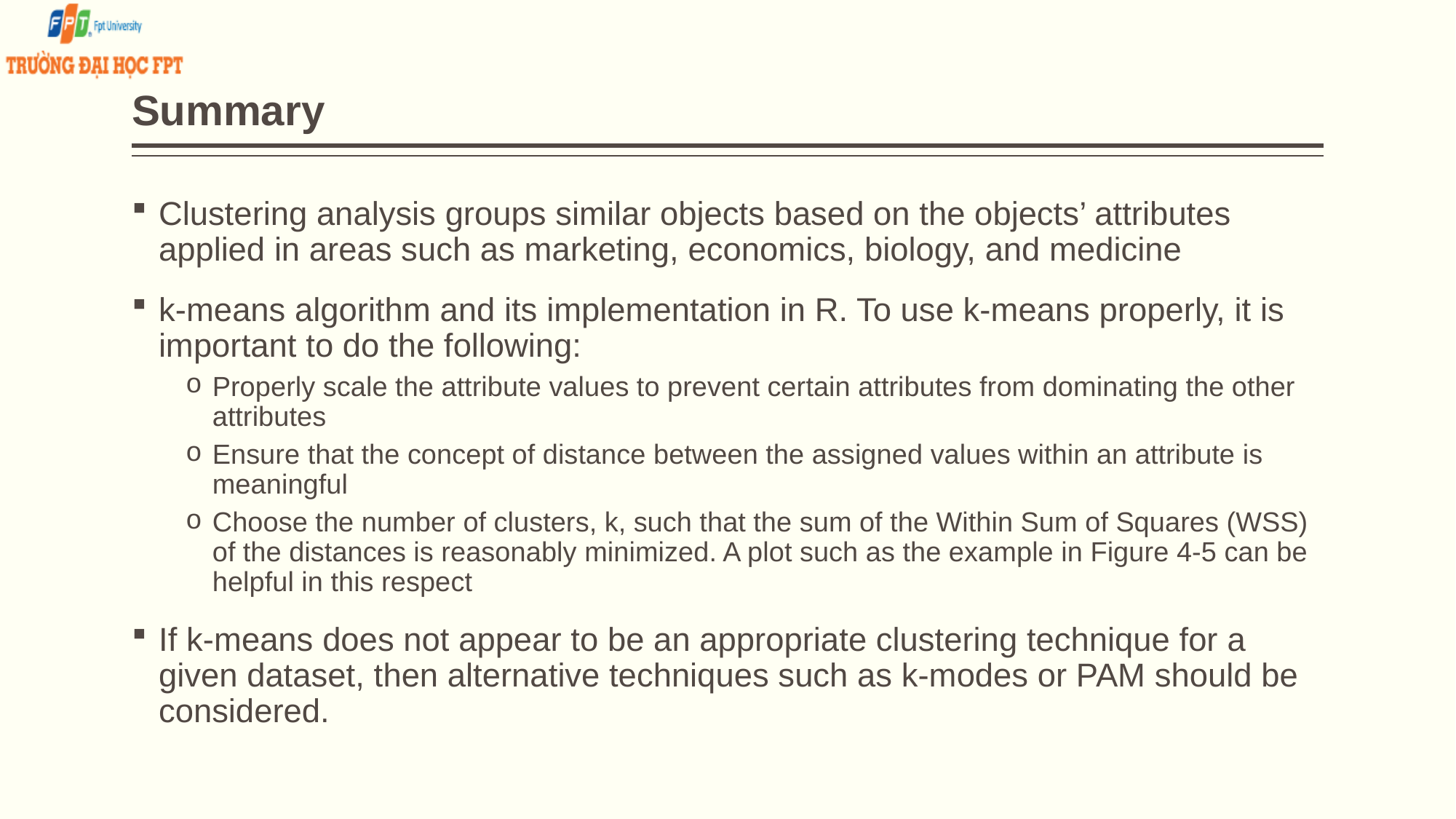

# Summary
Clustering analysis groups similar objects based on the objects’ attributes applied in areas such as marketing, economics, biology, and medicine
k-means algorithm and its implementation in R. To use k-means properly, it is important to do the following:
Properly scale the attribute values to prevent certain attributes from dominating the other attributes
Ensure that the concept of distance between the assigned values within an attribute is meaningful
Choose the number of clusters, k, such that the sum of the Within Sum of Squares (WSS) of the distances is reasonably minimized. A plot such as the example in Figure 4-5 can be helpful in this respect
If k-means does not appear to be an appropriate clustering technique for a given dataset, then alternative techniques such as k-modes or PAM should be considered.